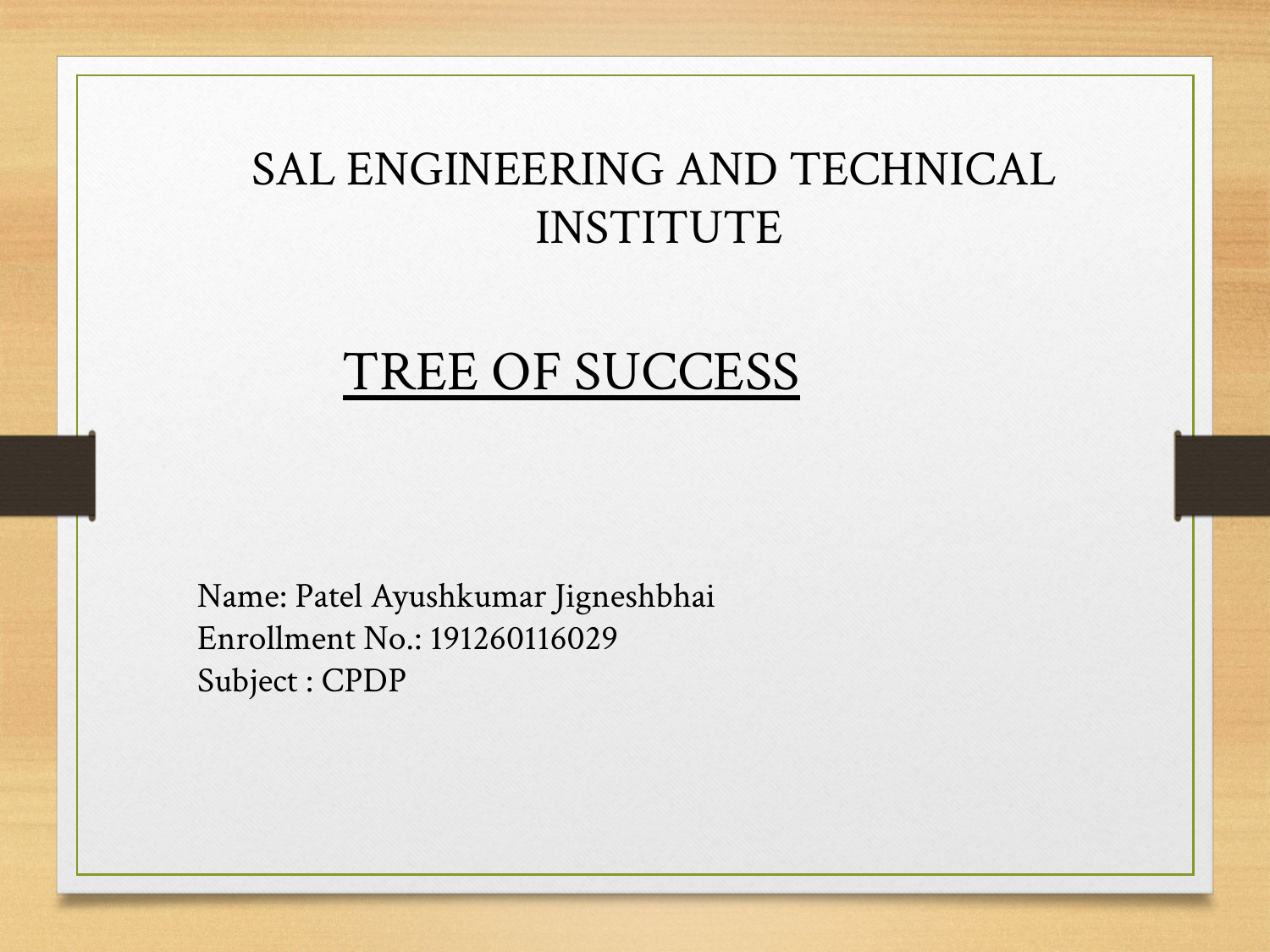

SAL ENGINEERING AND TECHNICAL
INSTITUTE
                          TREE OF SUCCESS
Name: Patel Ayushkumar Jigneshbhai
Enrollment No.: 191260116029
Subject : CPDP